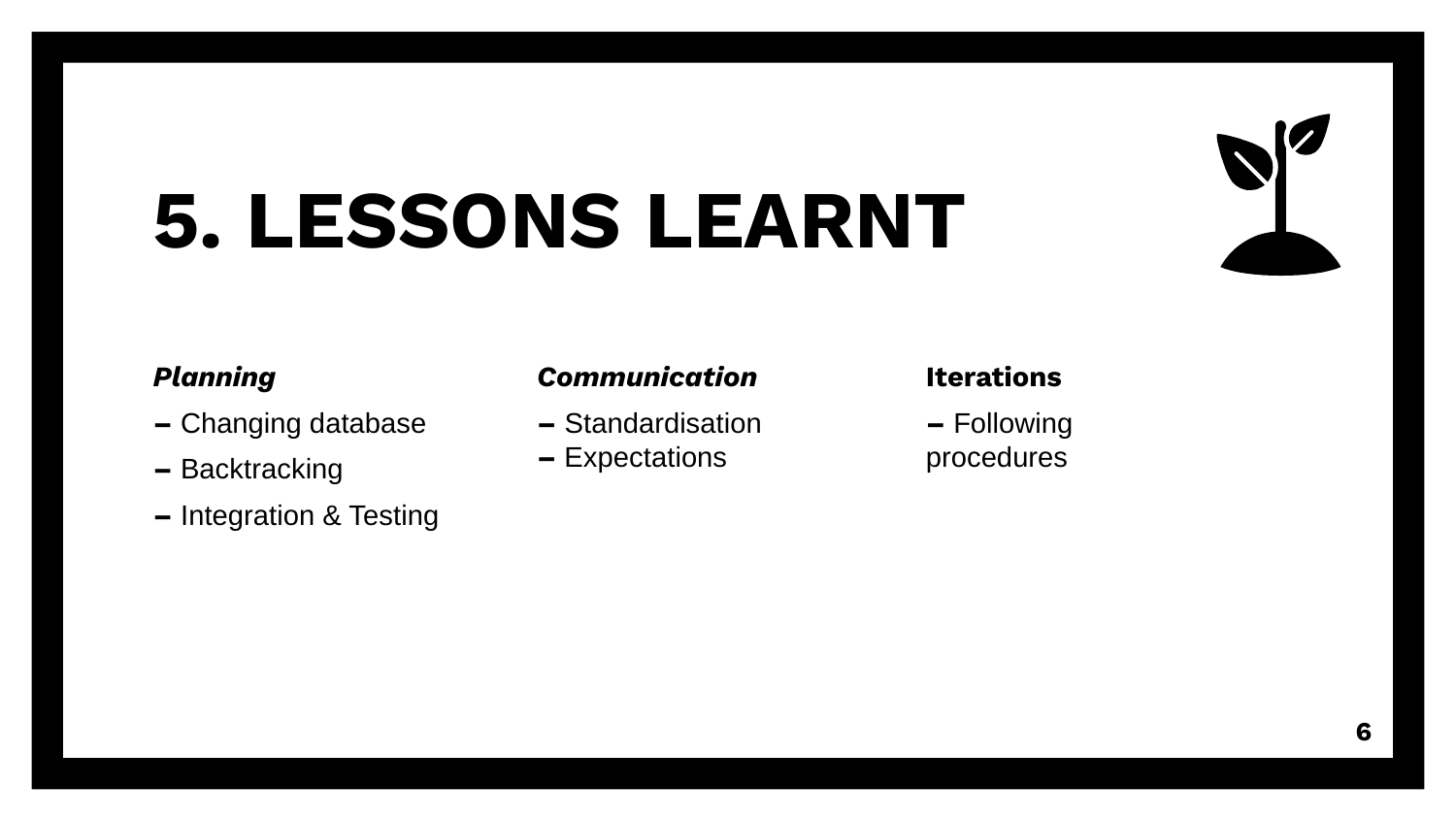

# 5. LESSONS LEARNT
Planning
– Changing database
– Backtracking
– Integration & Testing
Communication
– Standardisation
– Expectations
Iterations
– Following procedures

6